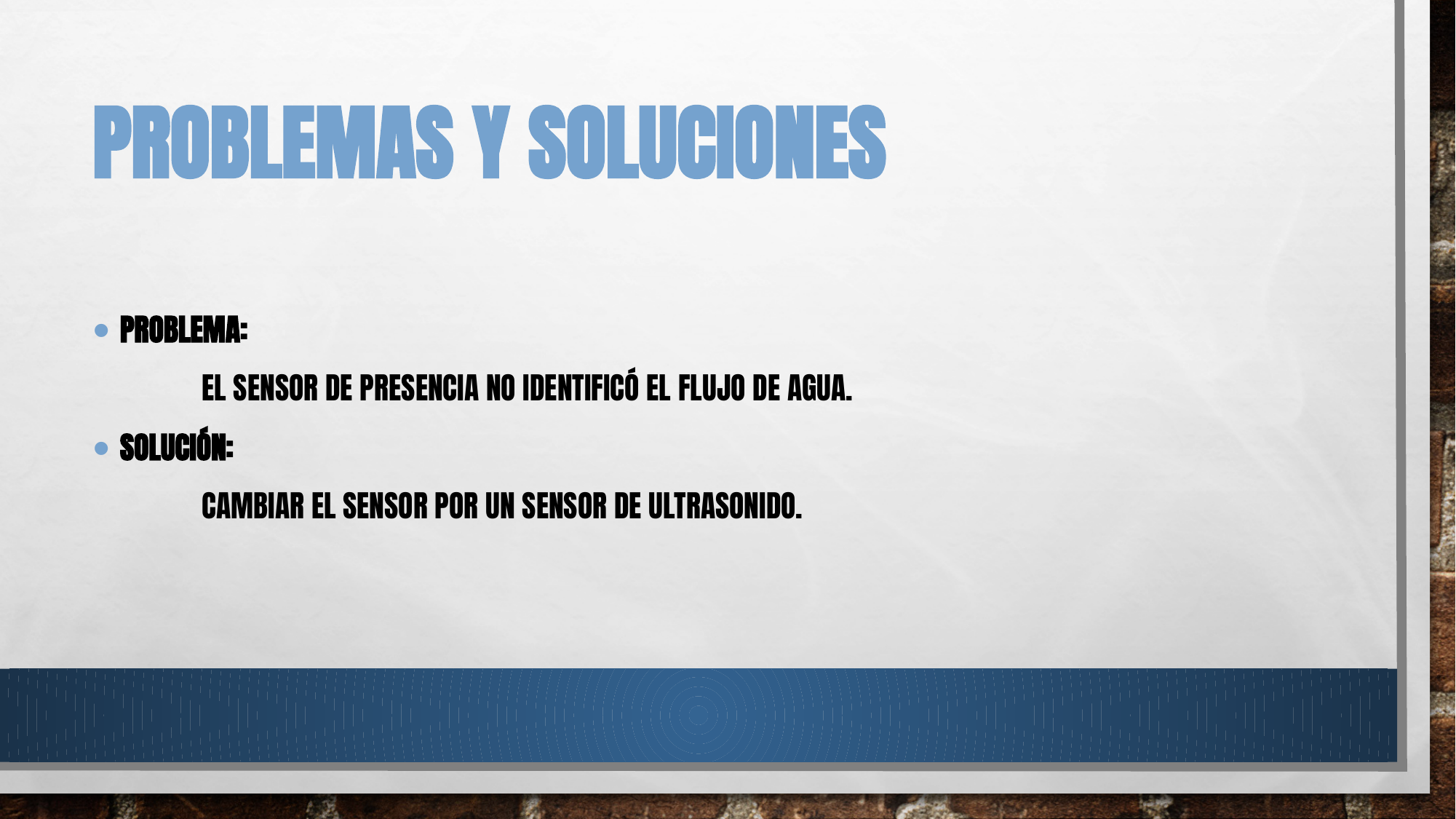

# Problemas y Soluciones
Problema:
	El sensor de presencia no identificó el flujo de agua.
Solución:
	Cambiar el sensor por un sensor de ultrasonido.